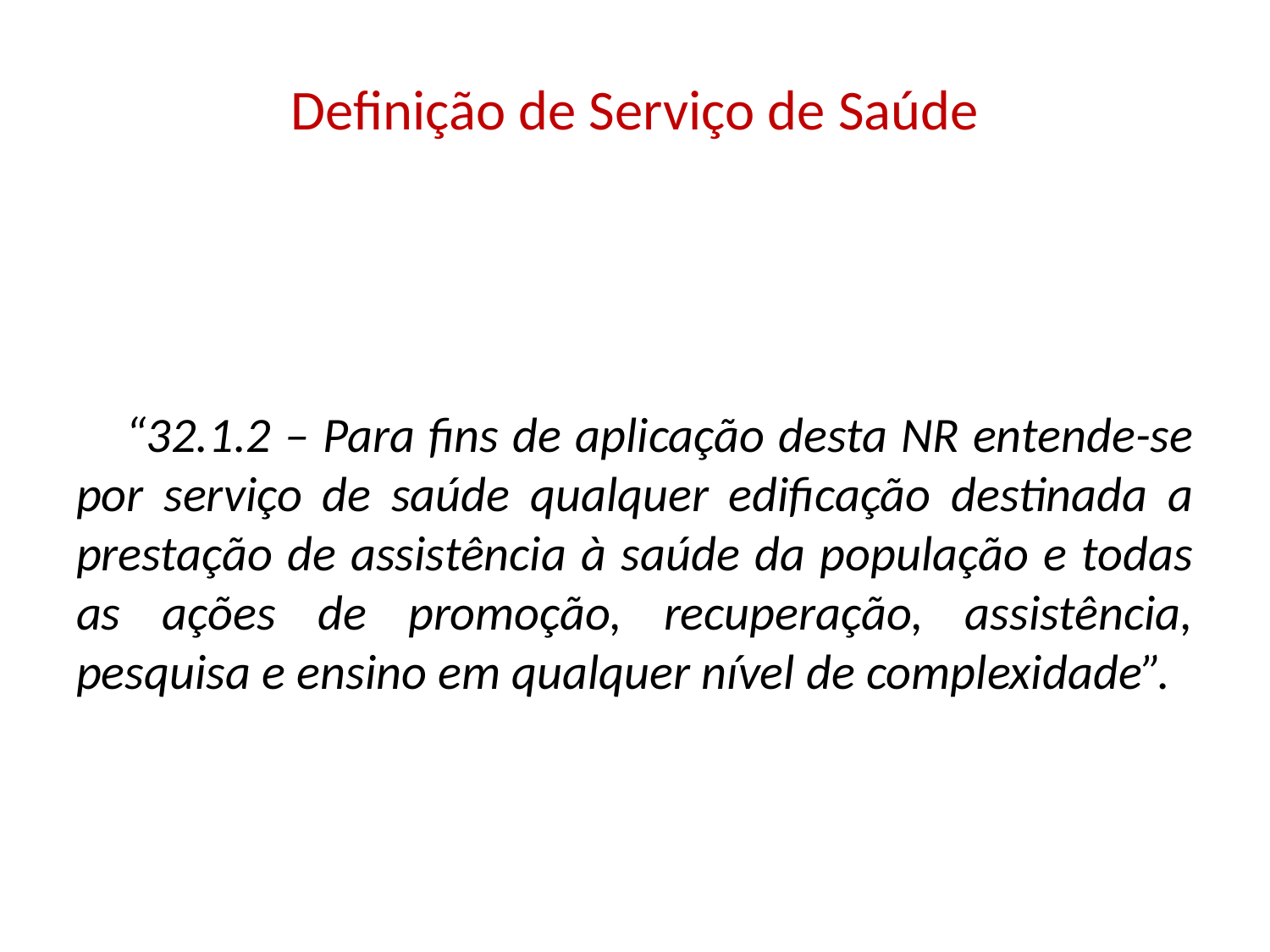

# Definição de Serviço de Saúde
“32.1.2 – Para fins de aplicação desta NR entende-se por serviço de saúde qualquer edificação destinada a prestação de assistência à saúde da população e todas as ações de promoção, recuperação, assistência, pesquisa e ensino em qualquer nível de complexidade”.